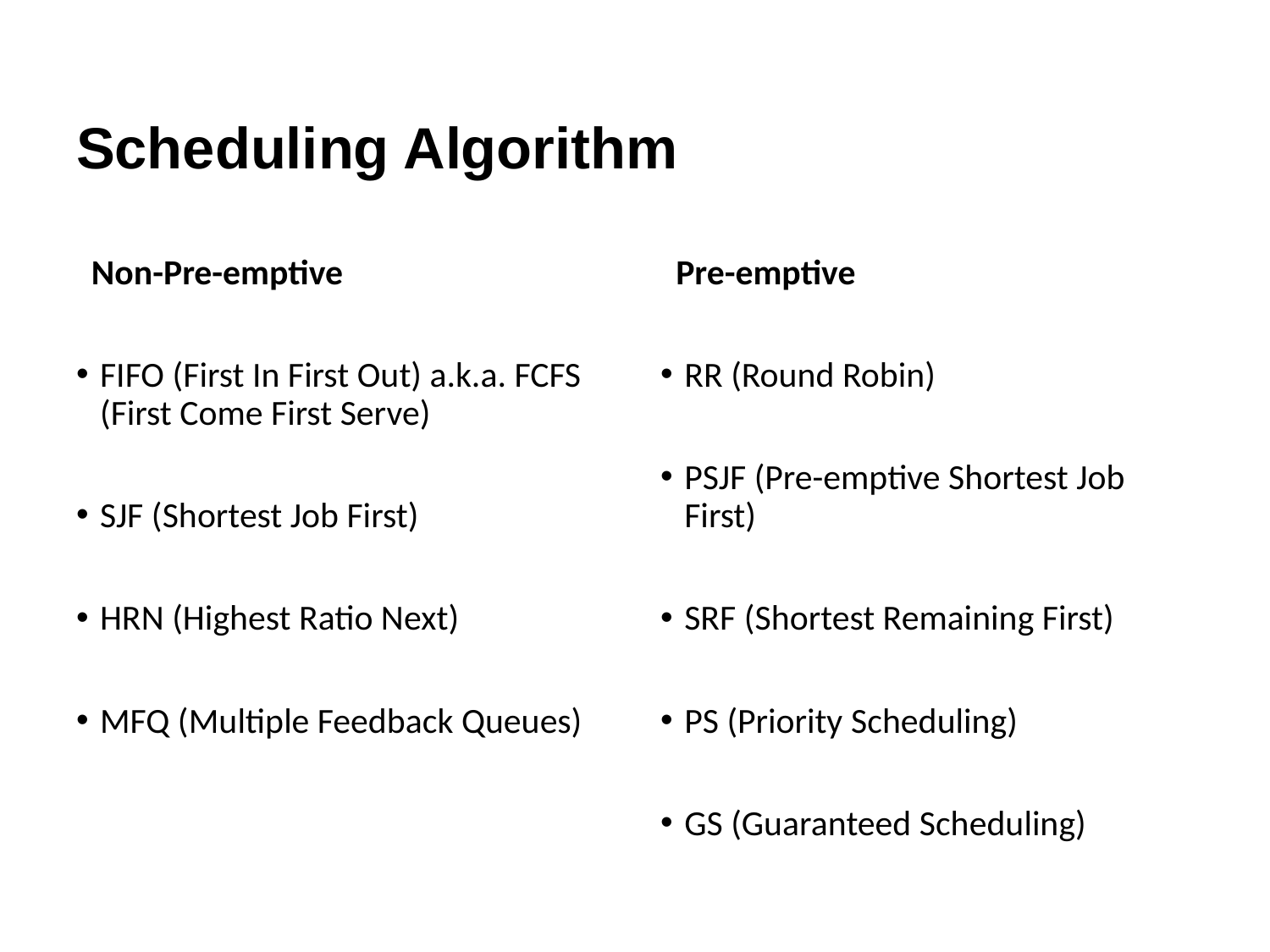

# Scheduling Algorithm
Non-Pre-emptive

FIFO (First In First Out) a.k.a. FCFS (First Come First Serve)

SJF (Shortest Job First)

HRN (Highest Ratio Next)

MFQ (Multiple Feedback Queues)
Pre-emptive

RR (Round Robin)

PSJF (Pre-emptive Shortest Job First)

SRF (Shortest Remaining First)

PS (Priority Scheduling)

GS (Guaranteed Scheduling)